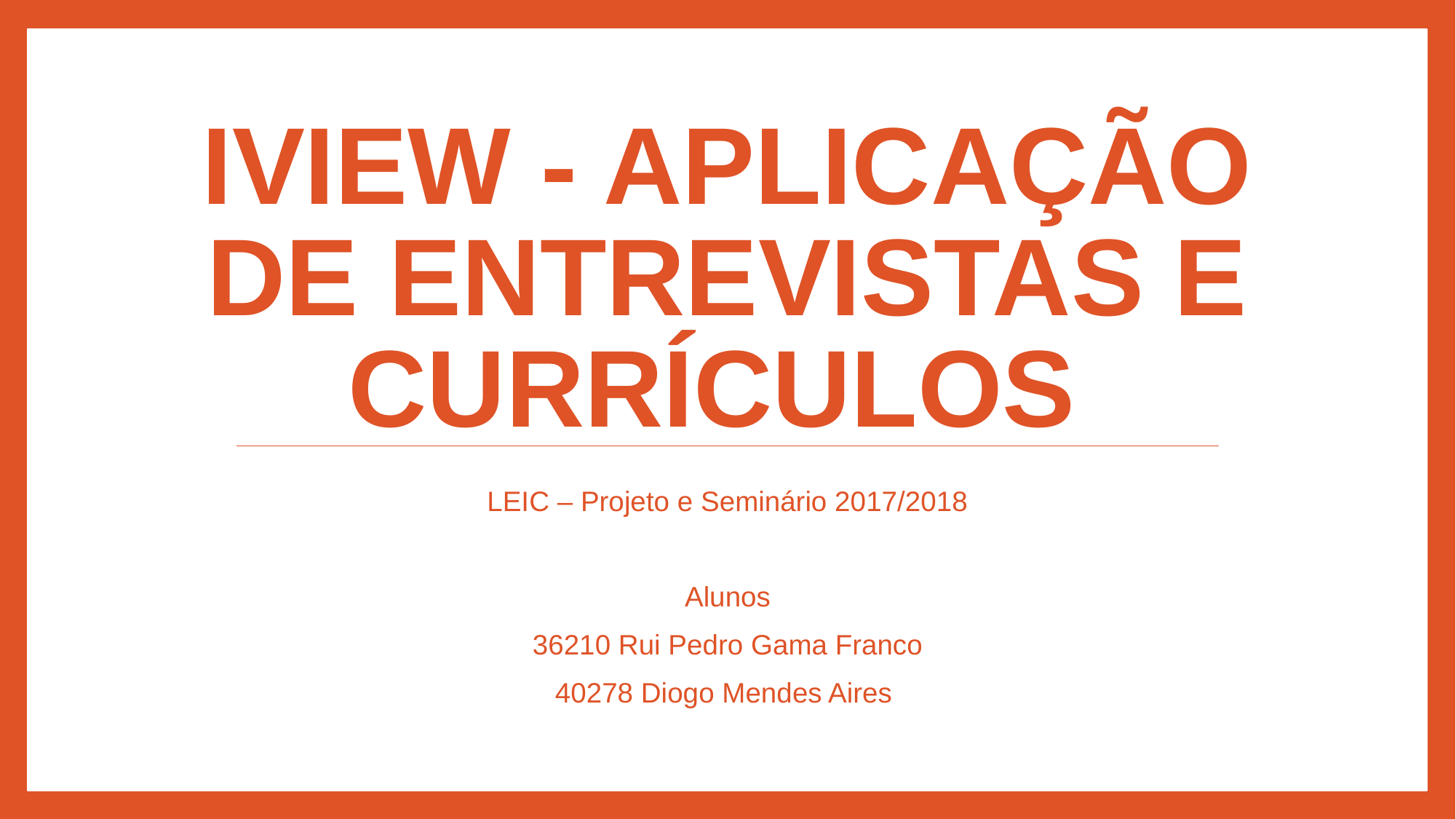

# IView - Aplicação de Entrevistas e Currículos

LEIC – Projeto e Seminário 2017/2018

Alunos
36210 Rui Pedro Gama Franco
40278 Diogo Mendes Aires